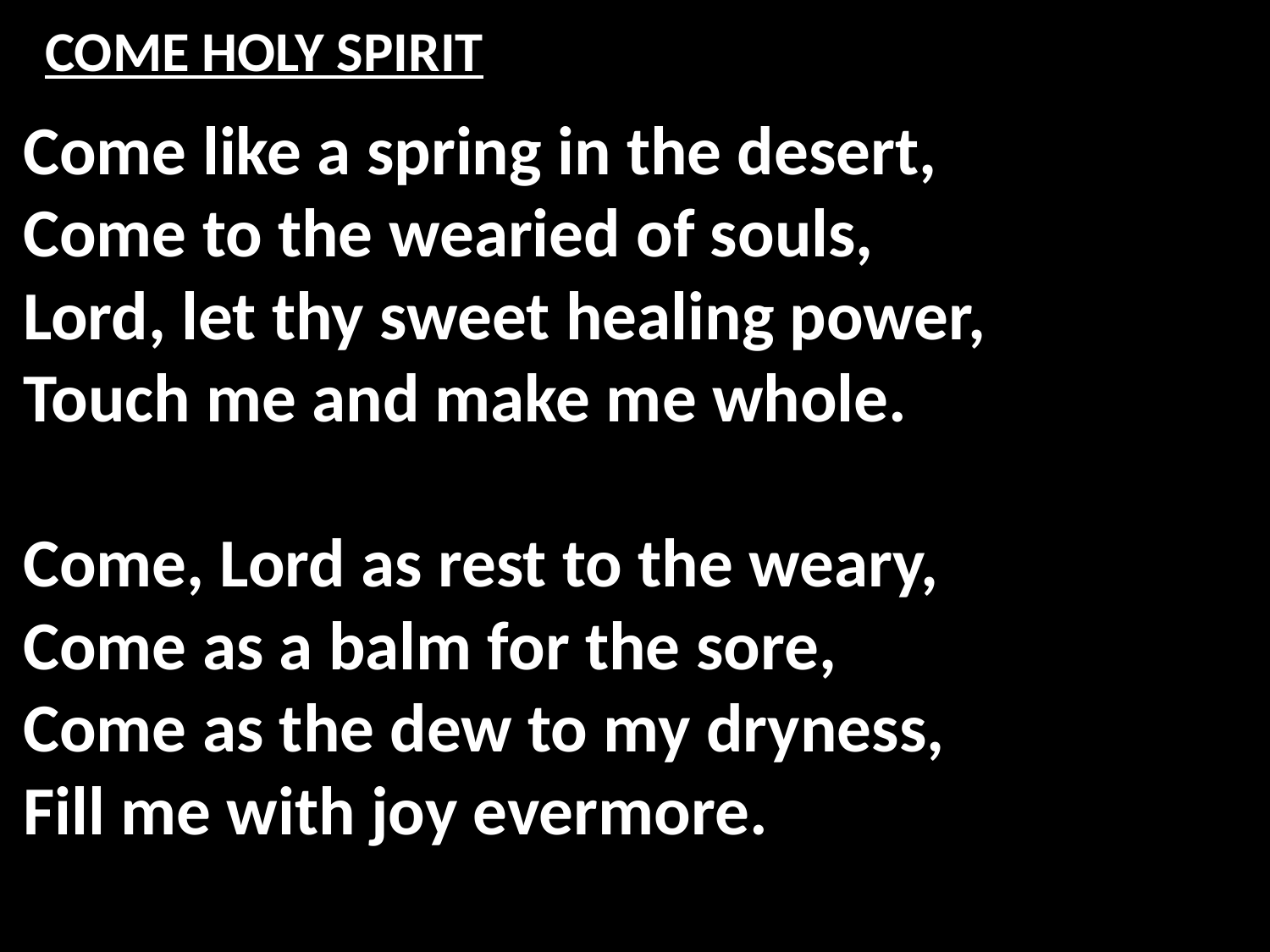

# COME HOLY SPIRIT
Come like a spring in the desert,
Come to the wearied of souls,
Lord, let thy sweet healing power,
Touch me and make me whole.

Come, Lord as rest to the weary,
Come as a balm for the sore,
Come as the dew to my dryness,
Fill me with joy evermore.